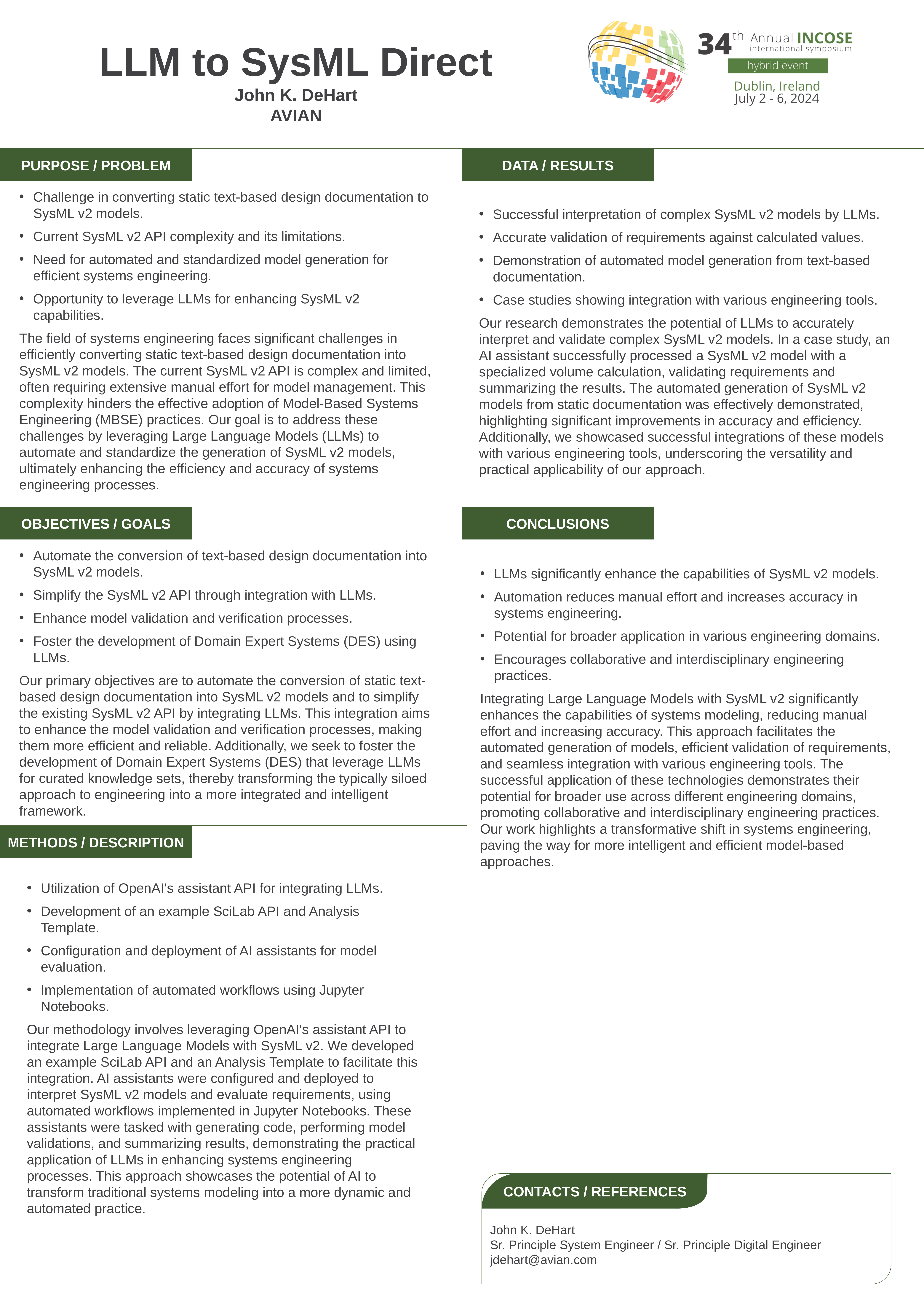

LLM to SysML Direct
John K. DeHart
AVIAN
Purpose / Problem
Data / Results
Challenge in converting static text-based design documentation to SysML v2 models.
Current SysML v2 API complexity and its limitations.
Need for automated and standardized model generation for efficient systems engineering.
Opportunity to leverage LLMs for enhancing SysML v2 capabilities.
The field of systems engineering faces significant challenges in efficiently converting static text-based design documentation into SysML v2 models. The current SysML v2 API is complex and limited, often requiring extensive manual effort for model management. This complexity hinders the effective adoption of Model-Based Systems Engineering (MBSE) practices. Our goal is to address these challenges by leveraging Large Language Models (LLMs) to automate and standardize the generation of SysML v2 models, ultimately enhancing the efficiency and accuracy of systems engineering processes.
Successful interpretation of complex SysML v2 models by LLMs.
Accurate validation of requirements against calculated values.
Demonstration of automated model generation from text-based documentation.
Case studies showing integration with various engineering tools.
Our research demonstrates the potential of LLMs to accurately interpret and validate complex SysML v2 models. In a case study, an AI assistant successfully processed a SysML v2 model with a specialized volume calculation, validating requirements and summarizing the results. The automated generation of SysML v2 models from static documentation was effectively demonstrated, highlighting significant improvements in accuracy and efficiency. Additionally, we showcased successful integrations of these models with various engineering tools, underscoring the versatility and practical applicability of our approach.
Objectives / Goals
Conclusions
Automate the conversion of text-based design documentation into SysML v2 models.
Simplify the SysML v2 API through integration with LLMs.
Enhance model validation and verification processes.
Foster the development of Domain Expert Systems (DES) using LLMs.
Our primary objectives are to automate the conversion of static text-based design documentation into SysML v2 models and to simplify the existing SysML v2 API by integrating LLMs. This integration aims to enhance the model validation and verification processes, making them more efficient and reliable. Additionally, we seek to foster the development of Domain Expert Systems (DES) that leverage LLMs for curated knowledge sets, thereby transforming the typically siloed approach to engineering into a more integrated and intelligent framework.
LLMs significantly enhance the capabilities of SysML v2 models.
Automation reduces manual effort and increases accuracy in systems engineering.
Potential for broader application in various engineering domains.
Encourages collaborative and interdisciplinary engineering practices.
Integrating Large Language Models with SysML v2 significantly enhances the capabilities of systems modeling, reducing manual effort and increasing accuracy. This approach facilitates the automated generation of models, efficient validation of requirements, and seamless integration with various engineering tools. The successful application of these technologies demonstrates their potential for broader use across different engineering domains, promoting collaborative and interdisciplinary engineering practices. Our work highlights a transformative shift in systems engineering, paving the way for more intelligent and efficient model-based approaches.
Methods / Description
Utilization of OpenAI's assistant API for integrating LLMs.
Development of an example SciLab API and Analysis Template.
Configuration and deployment of AI assistants for model evaluation.
Implementation of automated workflows using Jupyter Notebooks.
Our methodology involves leveraging OpenAI's assistant API to integrate Large Language Models with SysML v2. We developed an example SciLab API and an Analysis Template to facilitate this integration. AI assistants were configured and deployed to interpret SysML v2 models and evaluate requirements, using automated workflows implemented in Jupyter Notebooks. These assistants were tasked with generating code, performing model validations, and summarizing results, demonstrating the practical application of LLMs in enhancing systems engineering processes. This approach showcases the potential of AI to transform traditional systems modeling into a more dynamic and automated practice.

Contacts / References

John K. DeHart
Sr. Principle System Engineer / Sr. Principle Digital Engineer
jdehart@avian.com